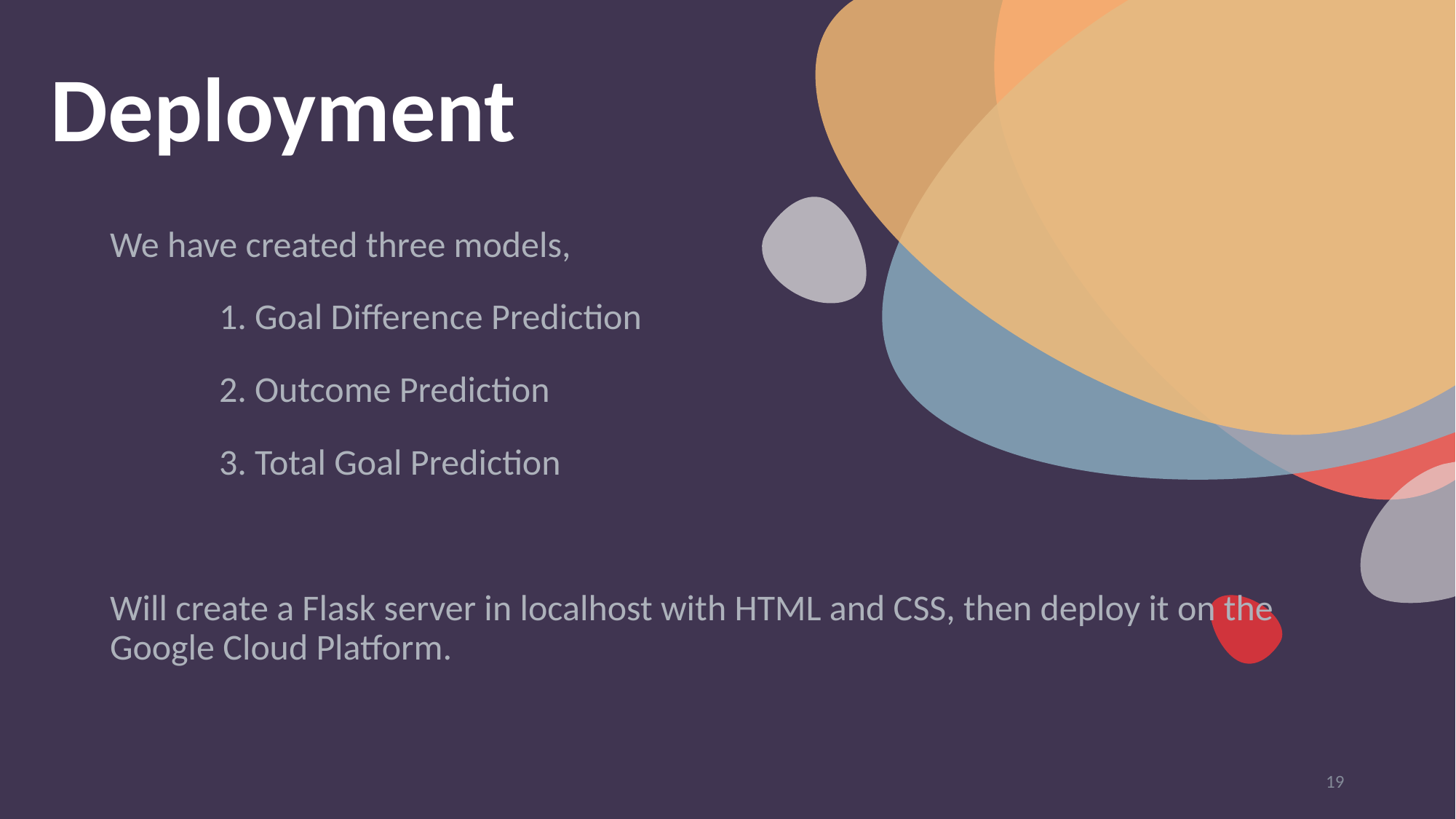

# Deployment
We have created three models,
	1. Goal Difference Prediction
	2. Outcome Prediction
	3. Total Goal Prediction

Will create a Flask server in localhost with HTML and CSS, then deploy it on the Google Cloud Platform.
19